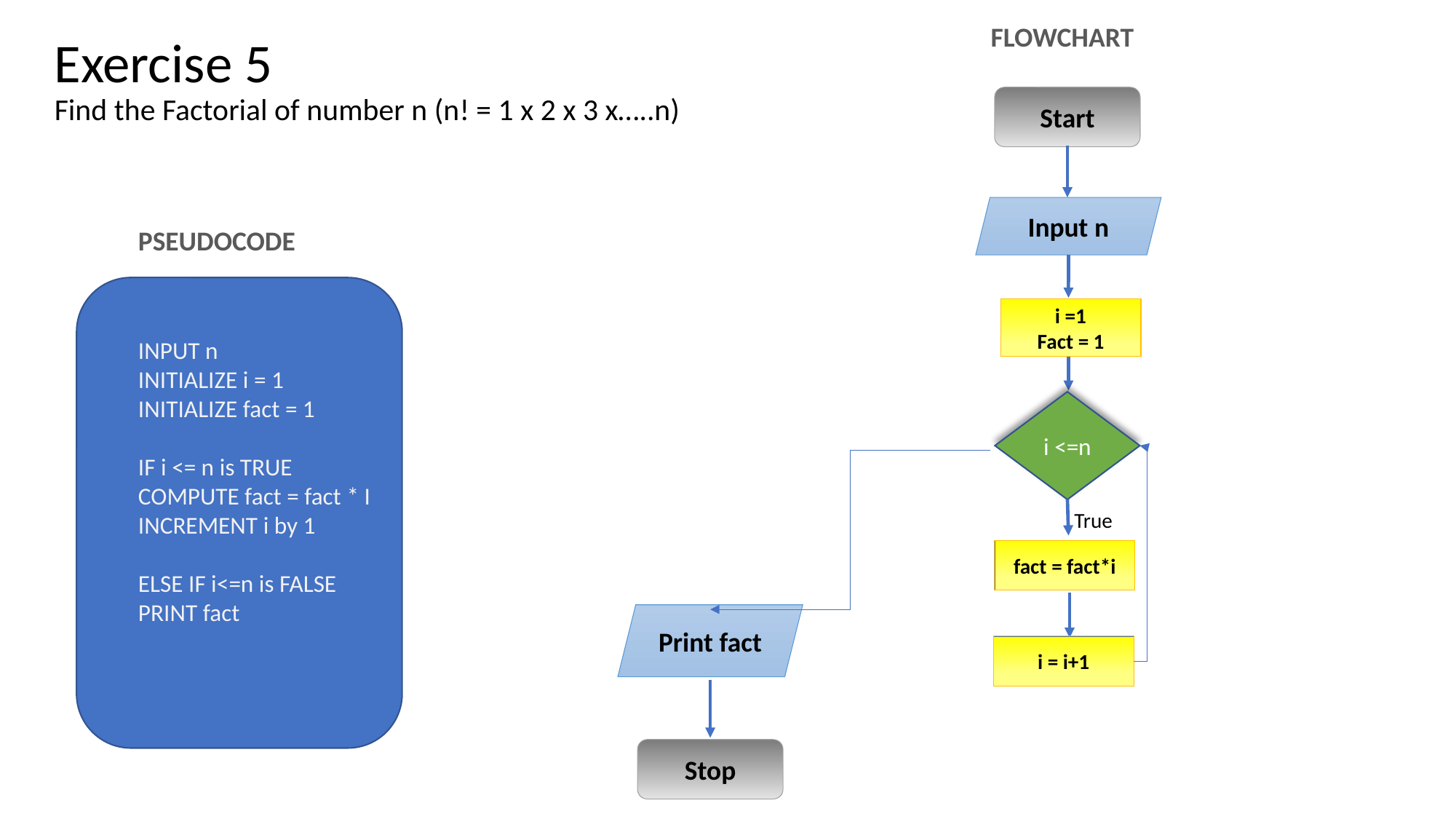

FLOWCHART
Exercise 5
Find the Factorial of number n (n! = 1 x 2 x 3 x…..n)
Start
Input n
i =1
Fact = 1
Print fact
Stop
PSEUDOCODE

INPUT n
INITIALIZE i = 1
INITIALIZE fact = 1

IF i <= n is TRUE
COMPUTE fact = fact * I
INCREMENT i by 1

ELSE IF i<=n is FALSE
PRINT fact

i <=n
True
fact = fact*i
i = i+1